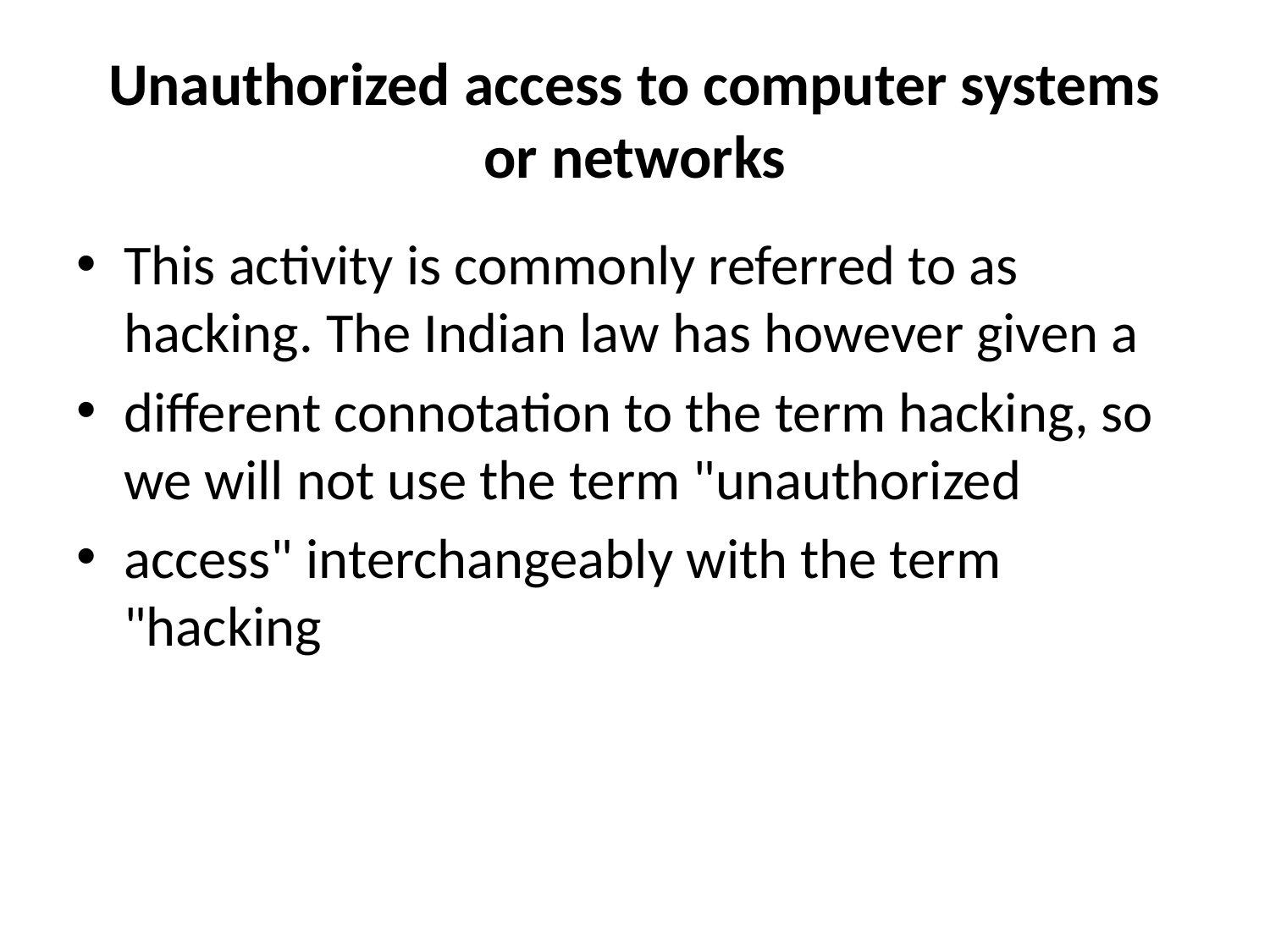

# Unauthorized access to computer systems or networks
This activity is commonly referred to as hacking. The Indian law has however given a
different connotation to the term hacking, so we will not use the term "unauthorized
access" interchangeably with the term "hacking